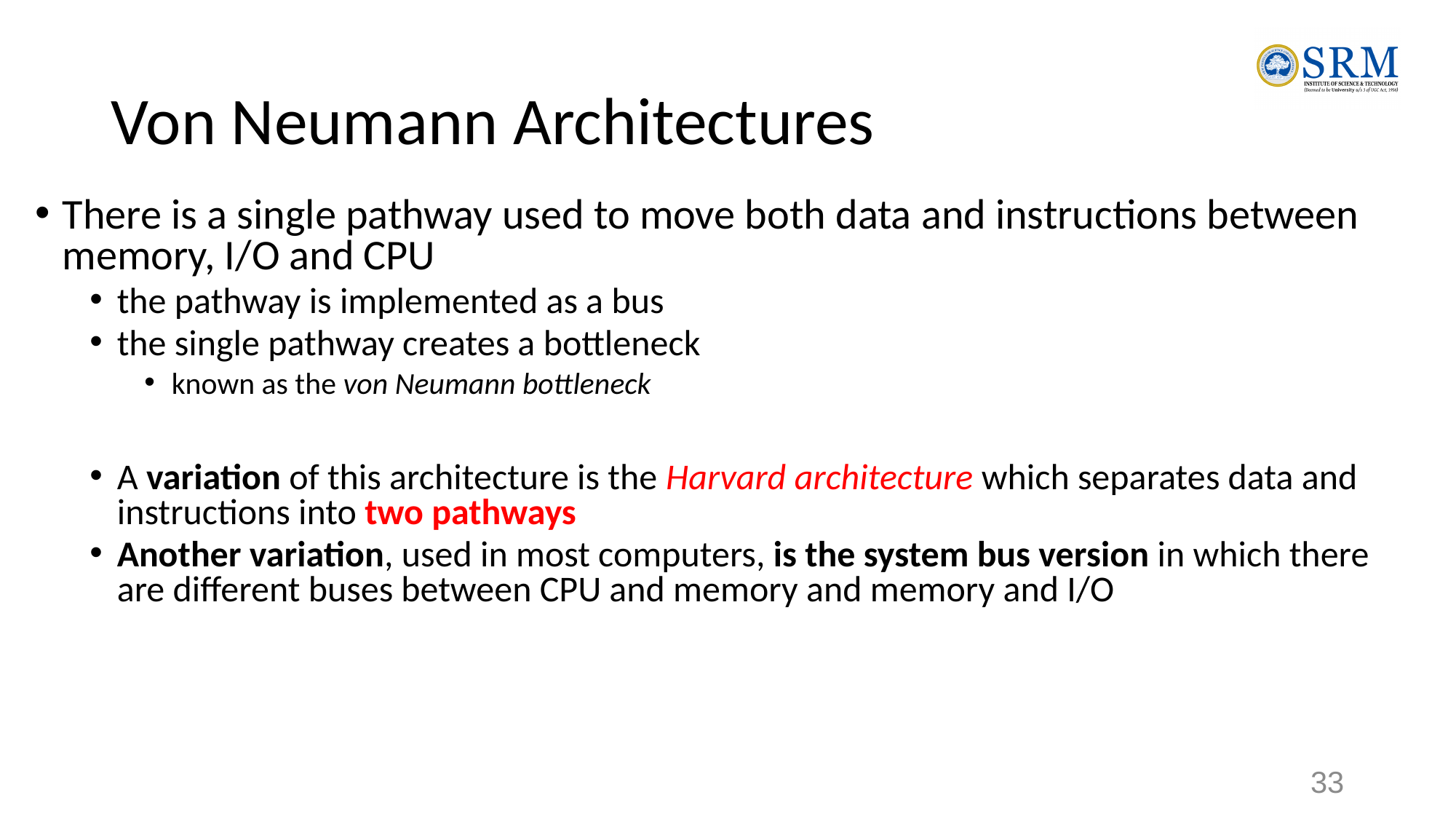

# Von Neumann Architectures
There is a single pathway used to move both data and instructions between memory, I/O and CPU
the pathway is implemented as a bus
the single pathway creates a bottleneck
known as the von Neumann bottleneck

A variation of this architecture is the Harvard architecture which separates data and instructions into two pathways
Another variation, used in most computers, is the system bus version in which there are different buses between CPU and memory and memory and I/O
33